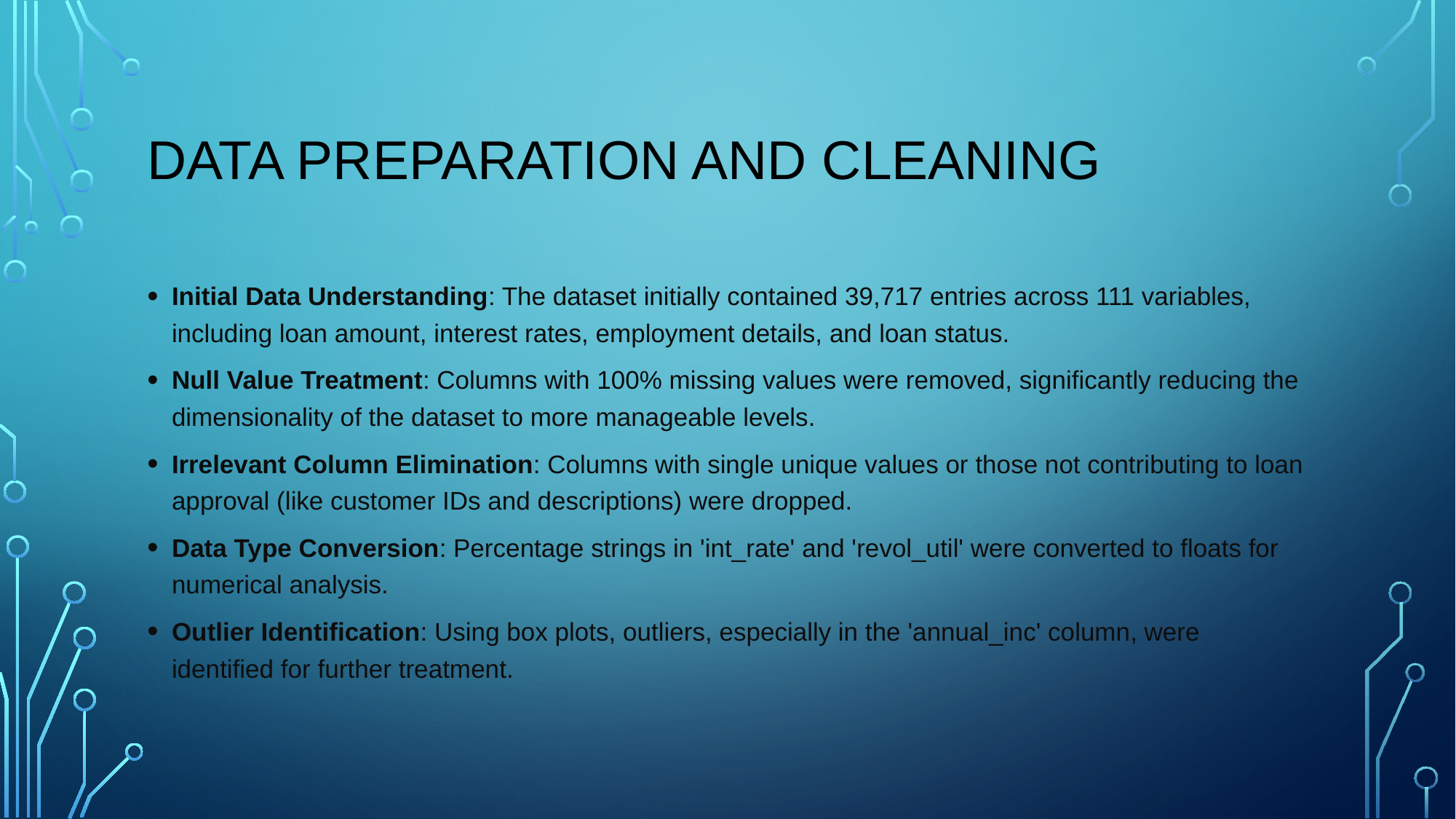

# Data PREPARATION AND CLEANING
Initial Data Understanding: The dataset initially contained 39,717 entries across 111 variables, including loan amount, interest rates, employment details, and loan status.
Null Value Treatment: Columns with 100% missing values were removed, significantly reducing the dimensionality of the dataset to more manageable levels.
Irrelevant Column Elimination: Columns with single unique values or those not contributing to loan approval (like customer IDs and descriptions) were dropped.
Data Type Conversion: Percentage strings in 'int_rate' and 'revol_util' were converted to floats for numerical analysis.
Outlier Identification: Using box plots, outliers, especially in the 'annual_inc' column, were identified for further treatment.